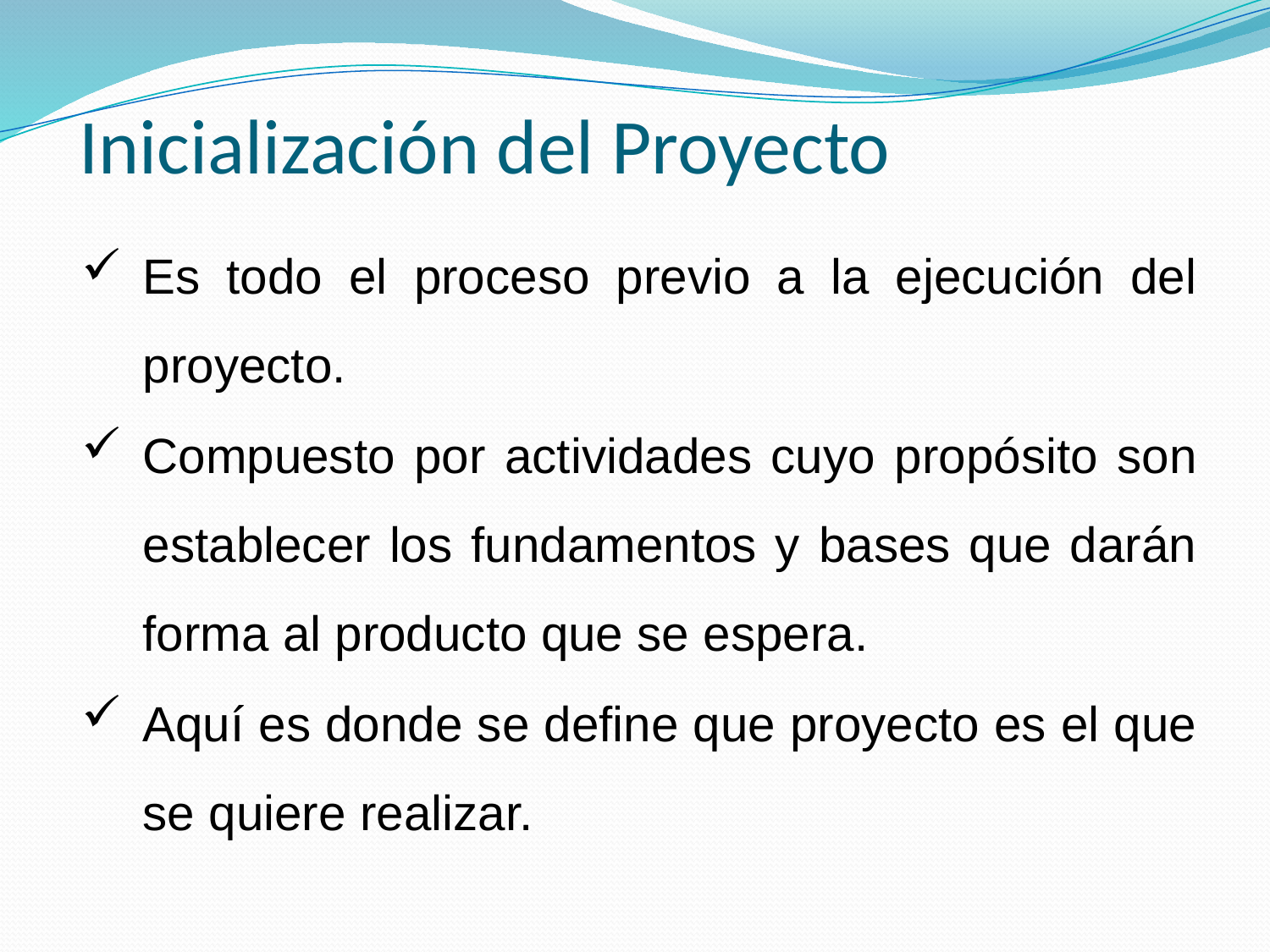

# Inicialización del Proyecto
Es todo el proceso previo a la ejecución del proyecto.
Compuesto por actividades cuyo propósito son establecer los fundamentos y bases que darán forma al producto que se espera.
Aquí es donde se define que proyecto es el que se quiere realizar.